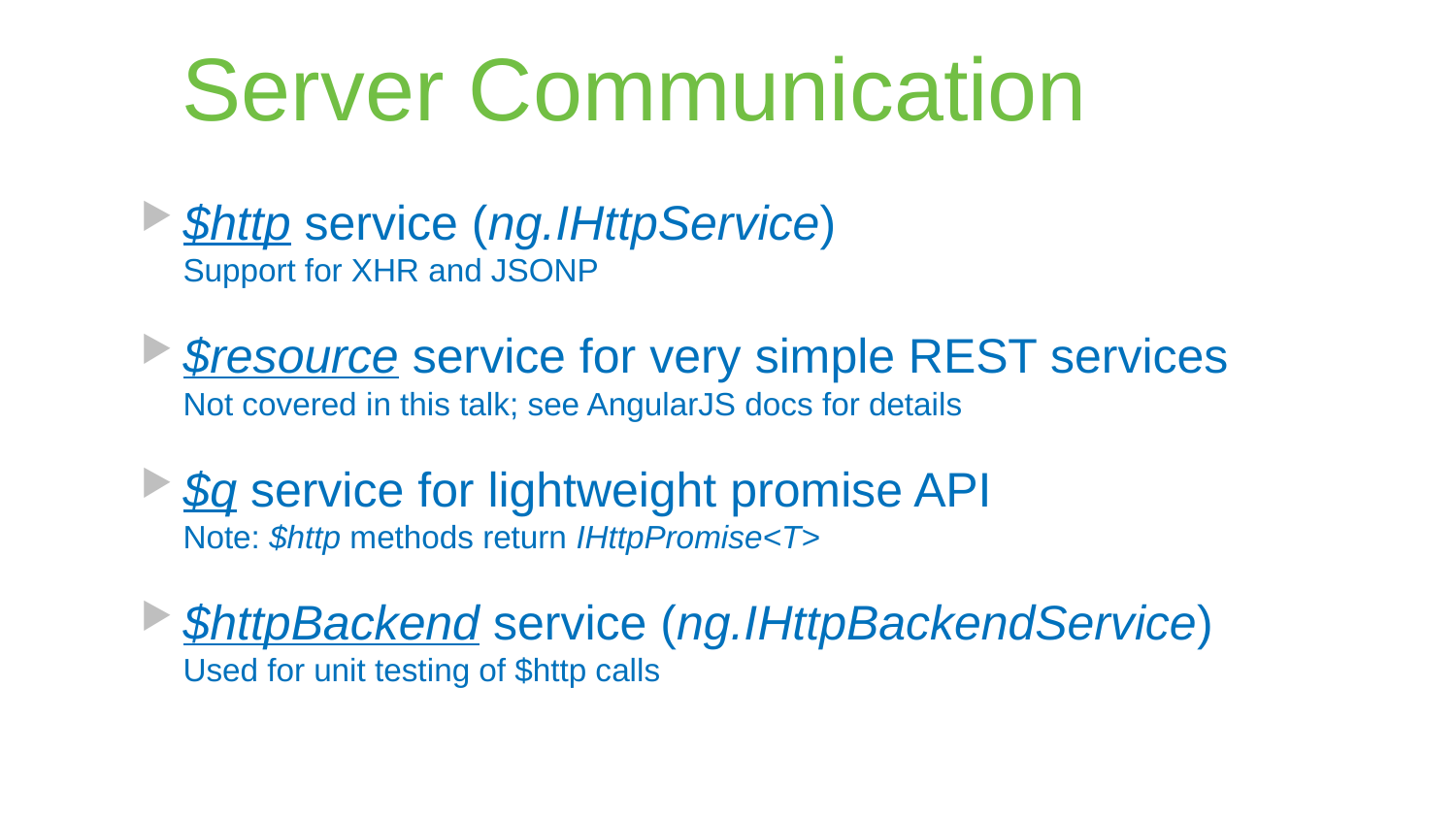

# Server Communication
$http service (ng.IHttpService)
Support for XHR and JSONP
$resource service for very simple REST services
Not covered in this talk; see AngularJS docs for details
$q service for lightweight promise API
Note: $http methods return IHttpPromise<T>
$httpBackend service (ng.IHttpBackendService)
Used for unit testing of $http calls